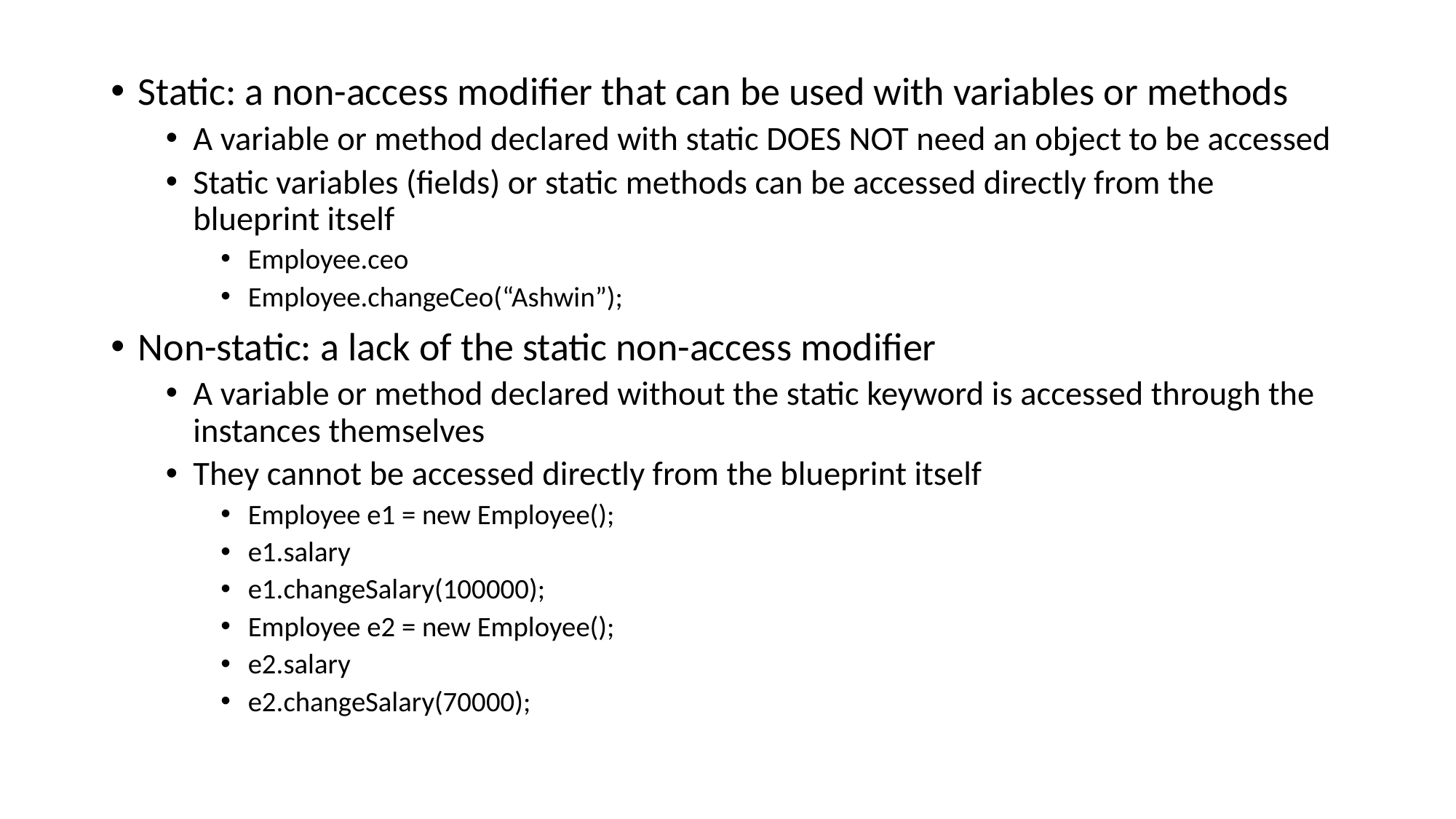

Static: a non-access modifier that can be used with variables or methods
A variable or method declared with static DOES NOT need an object to be accessed
Static variables (fields) or static methods can be accessed directly from the blueprint itself
Employee.ceo
Employee.changeCeo(“Ashwin”);
Non-static: a lack of the static non-access modifier
A variable or method declared without the static keyword is accessed through the instances themselves
They cannot be accessed directly from the blueprint itself
Employee e1 = new Employee();
e1.salary
e1.changeSalary(100000);
Employee e2 = new Employee();
e2.salary
e2.changeSalary(70000);